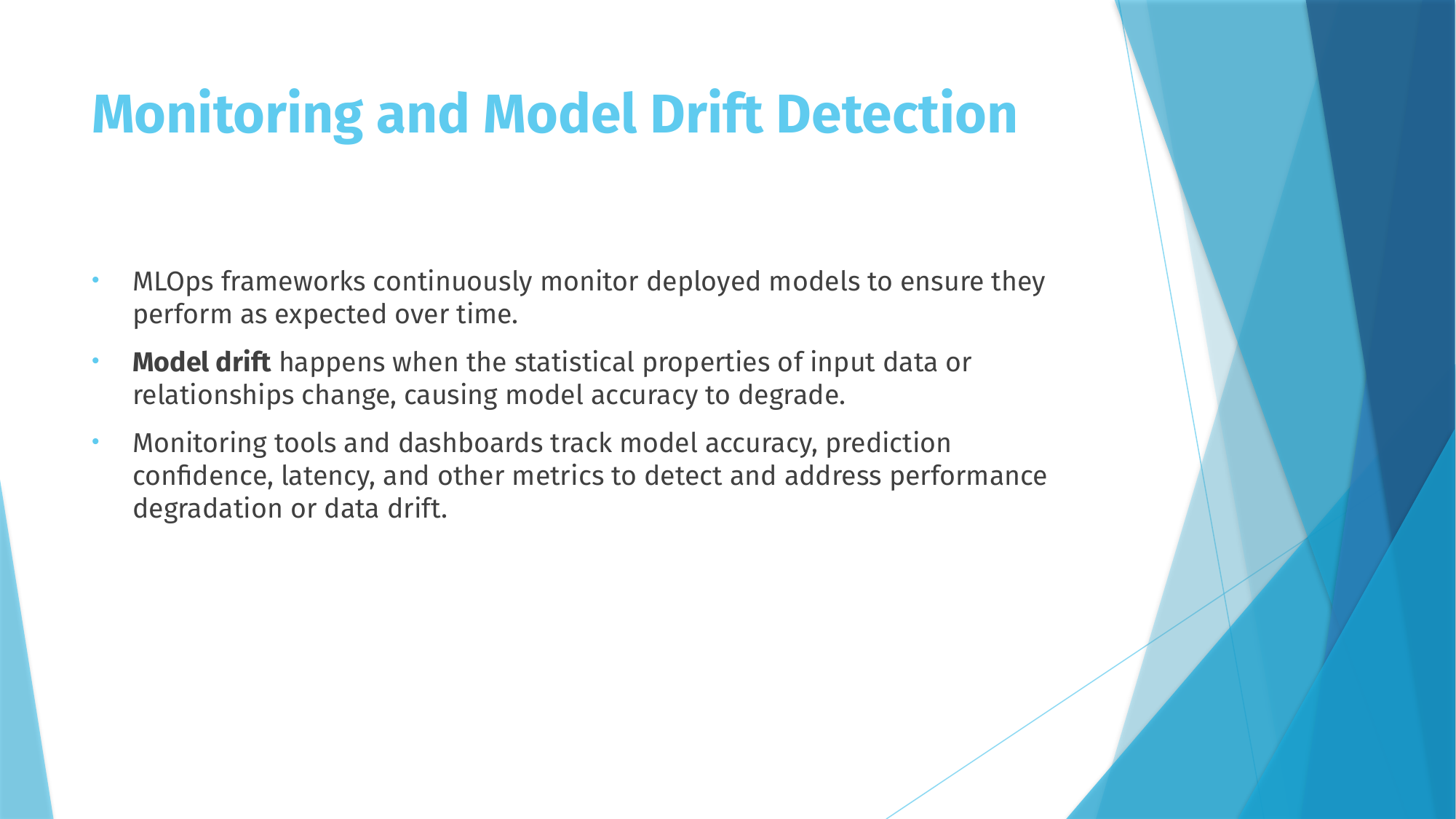

# Monitoring and Model Drift Detection
MLOps frameworks continuously monitor deployed models to ensure they perform as expected over time.
Model drift happens when the statistical properties of input data or relationships change, causing model accuracy to degrade.
Monitoring tools and dashboards track model accuracy, prediction confidence, latency, and other metrics to detect and address performance degradation or data drift.